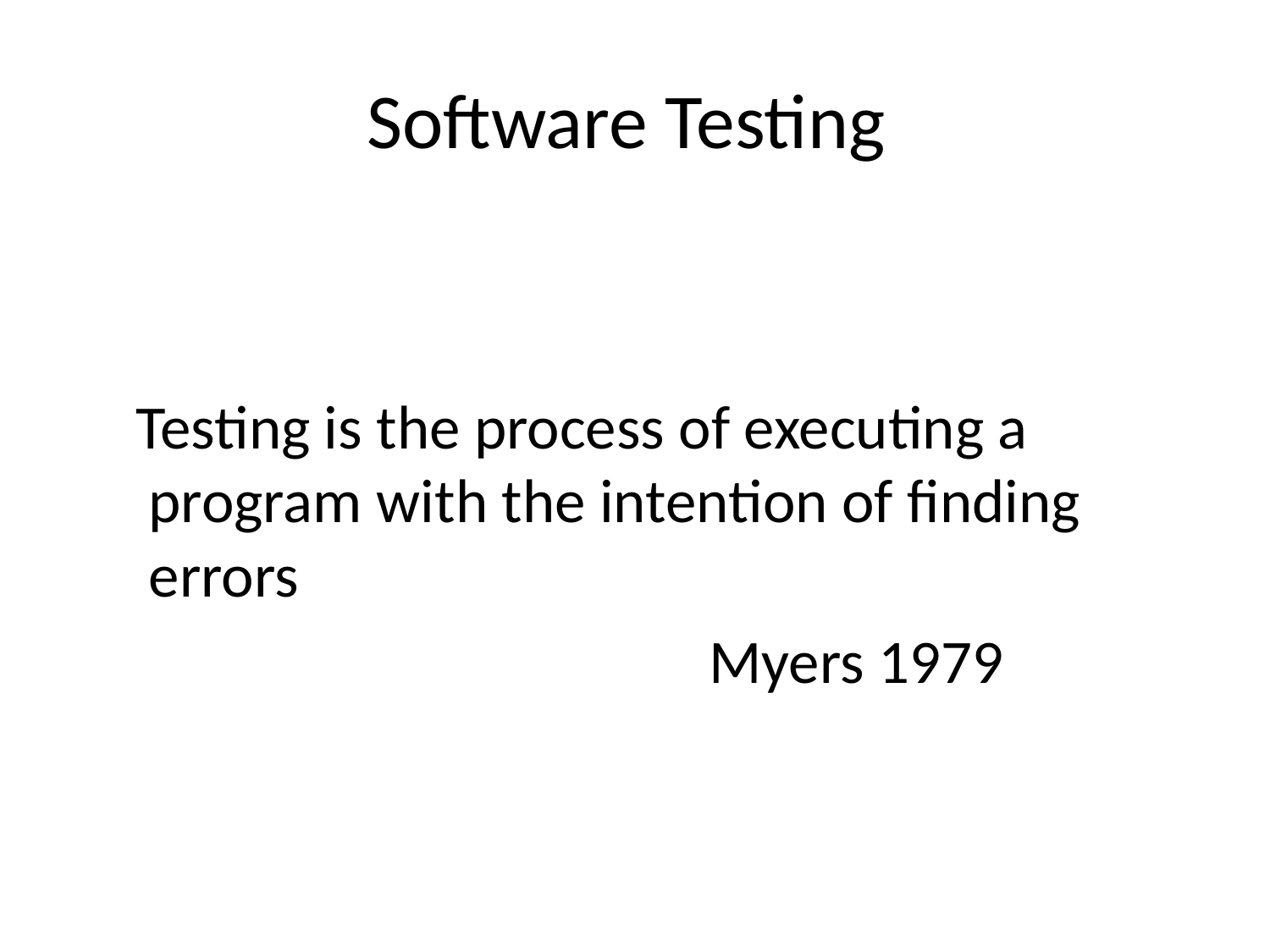

# Software Testing
  Testing is the process of executing a program with the intention of finding errors
                                           Myers 1979